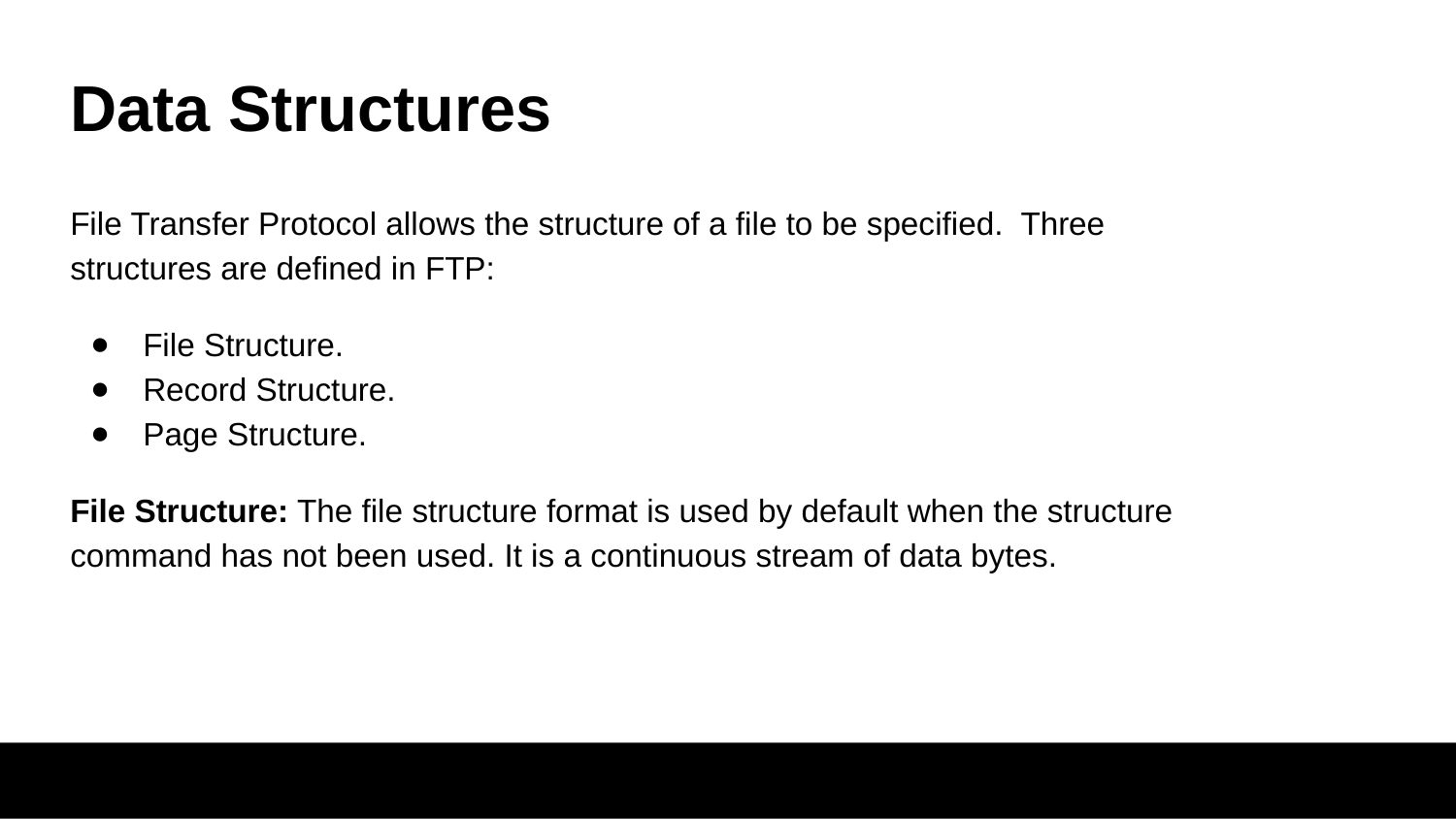

# Data Structures
File Transfer Protocol allows the structure of a file to be specified.  Three structures are defined in FTP:
File Structure.
Record Structure.
Page Structure.
File Structure: The file structure format is used by default when the structure command has not been used. It is a continuous stream of data bytes.